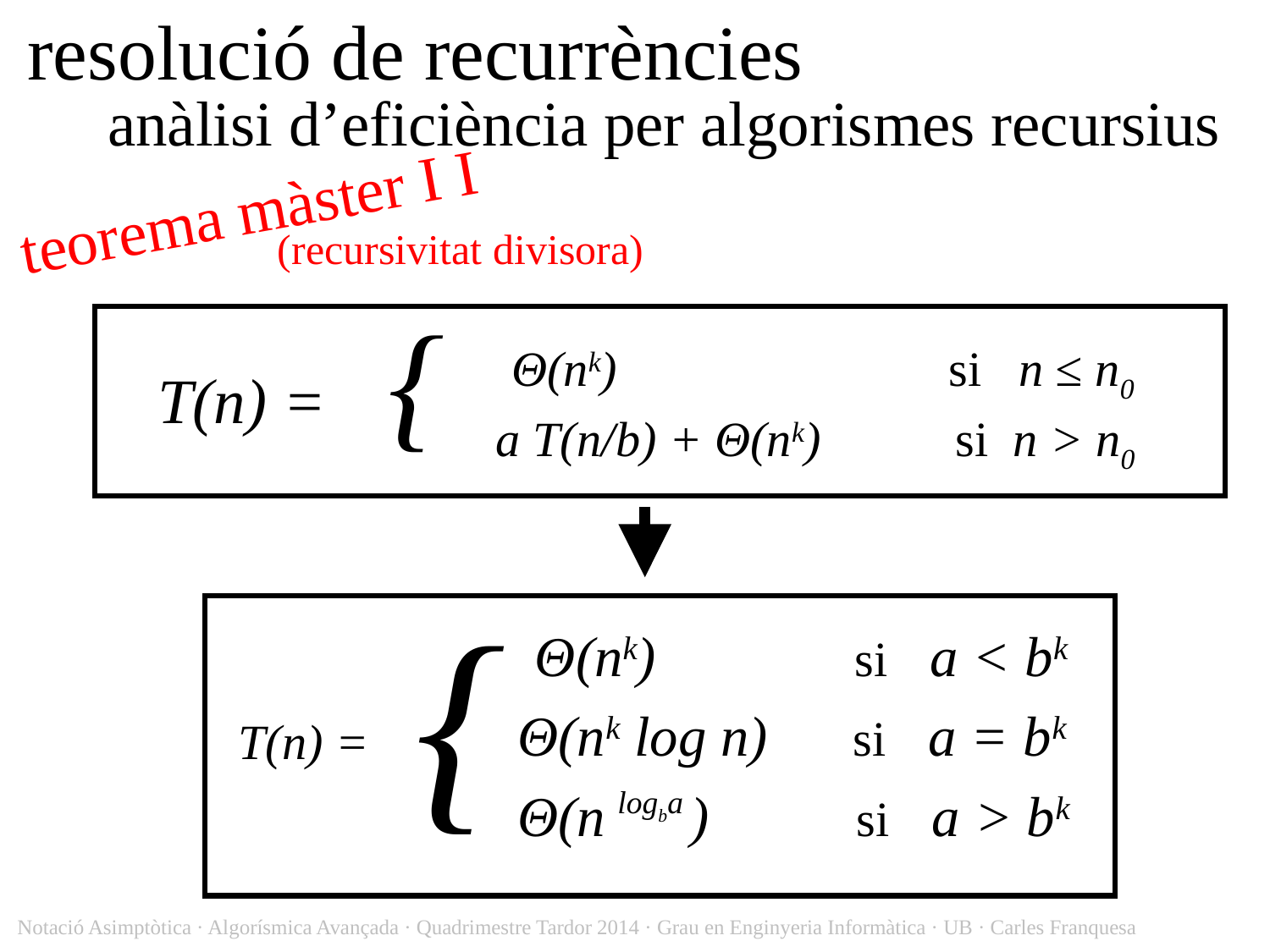

resolució de recurrències
anàlisi d’eficiència per algorismes recursius
teorema màster I I
(recursivitat divisora)
{

Θ(nk)                           si   n ≤ n0
T(n) =
a T(n/b) + Θ(nk)           si  n > n0

{

Θ(nk)              si   a < bk
Θ(nk log n)      si   a = bk
T(n) =
Θ(n      ) 	      si   a > bk
logba